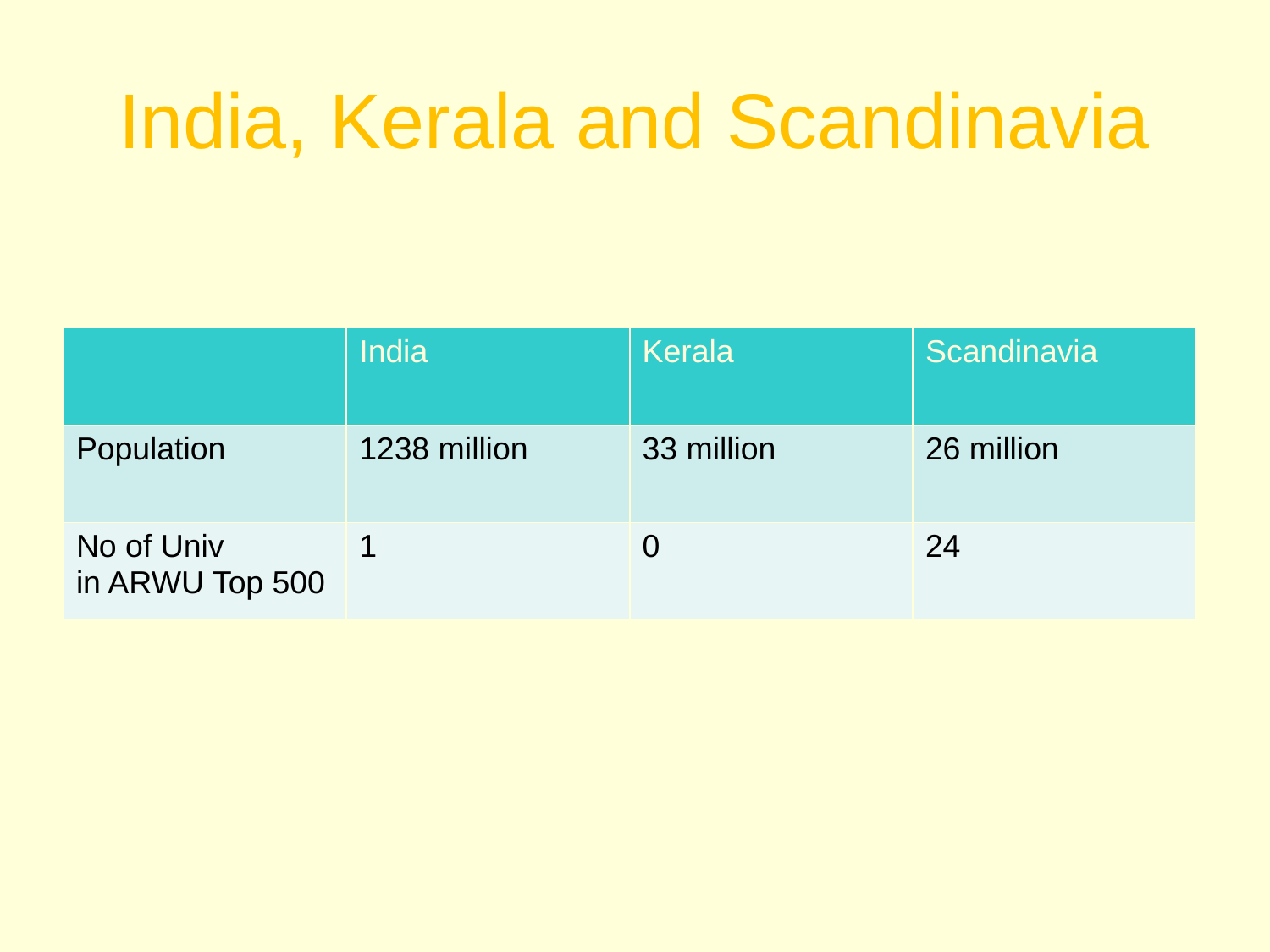

India, Kerala and Scandinavia
|  | India | Kerala | Scandinavia |
| --- | --- | --- | --- |
| Population | 1238 million | 33 million | 26 million |
| No of Univ in ARWU Top 500 | 1 | 0 | 24 |